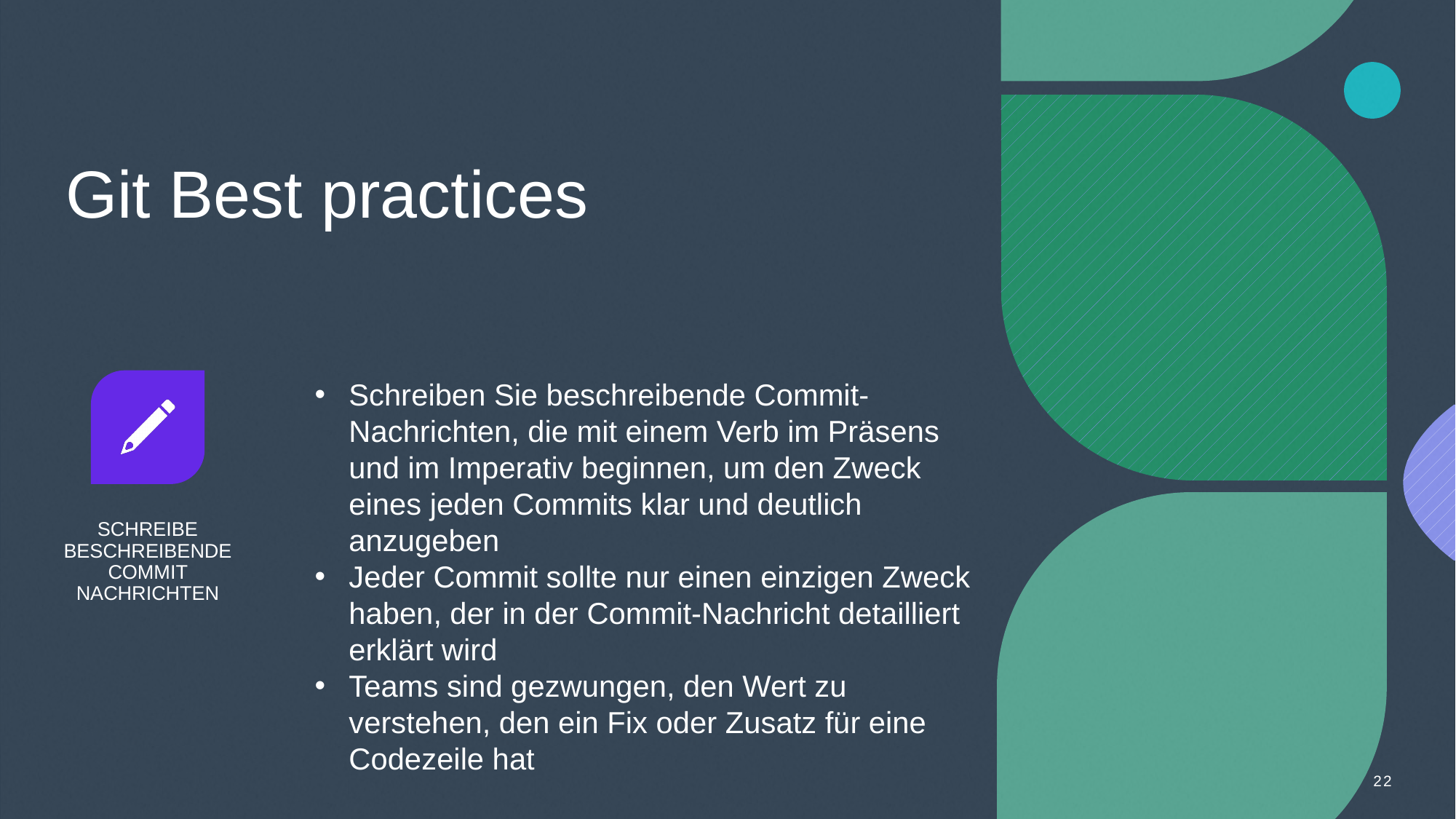

# Git Best practices

Schreiben Sie beschreibende Commit-Nachrichten, die mit einem Verb im Präsens und im Imperativ beginnen, um den Zweck eines jeden Commits klar und deutlich anzugeben
Jeder Commit sollte nur einen einzigen Zweck haben, der in der Commit-Nachricht detailliert erklärt wird
Teams sind gezwungen, den Wert zu verstehen, den ein Fix oder Zusatz für eine Codezeile hat

Schreibe beschreibende Commit Nachrichten
22